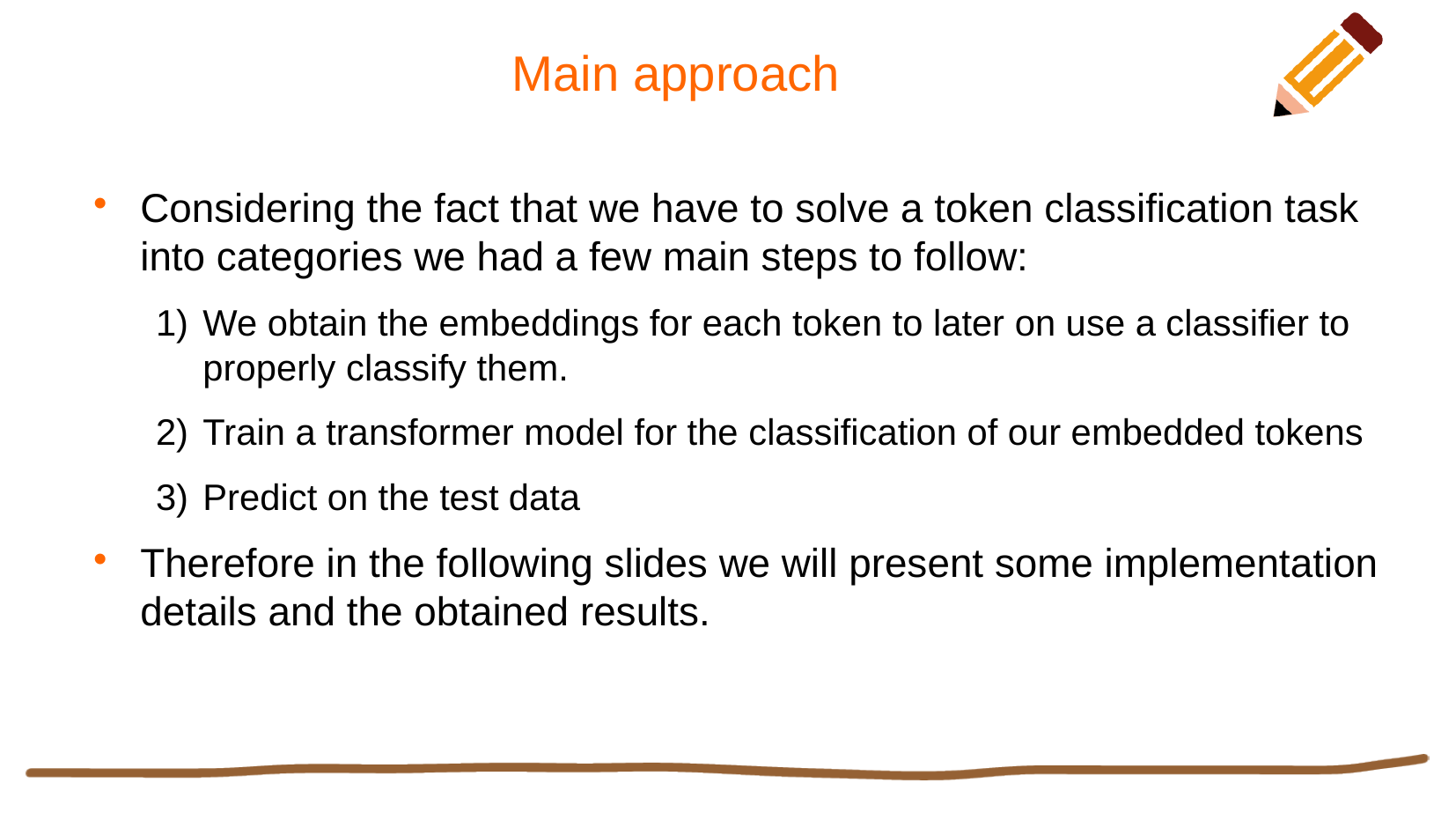

# Main approach
Considering the fact that we have to solve a token classification task into categories we had a few main steps to follow:
We obtain the embeddings for each token to later on use a classifier to properly classify them.
Train a transformer model for the classification of our embedded tokens
Predict on the test data
Therefore in the following slides we will present some implementation details and the obtained results.